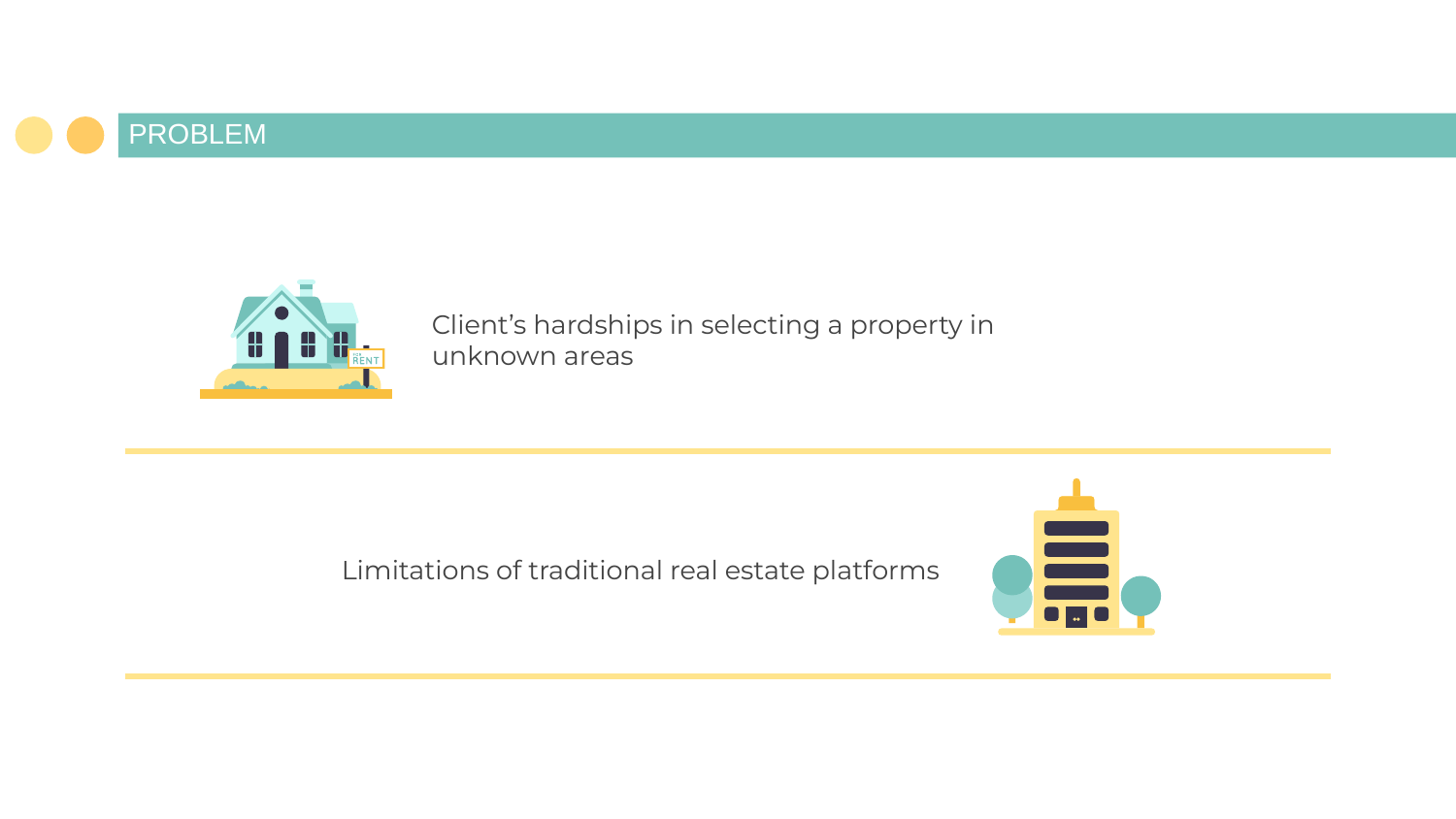

# PROBLEM
Client’s hardships in selecting a property in
unknown areas

Limitations of traditional real estate platforms